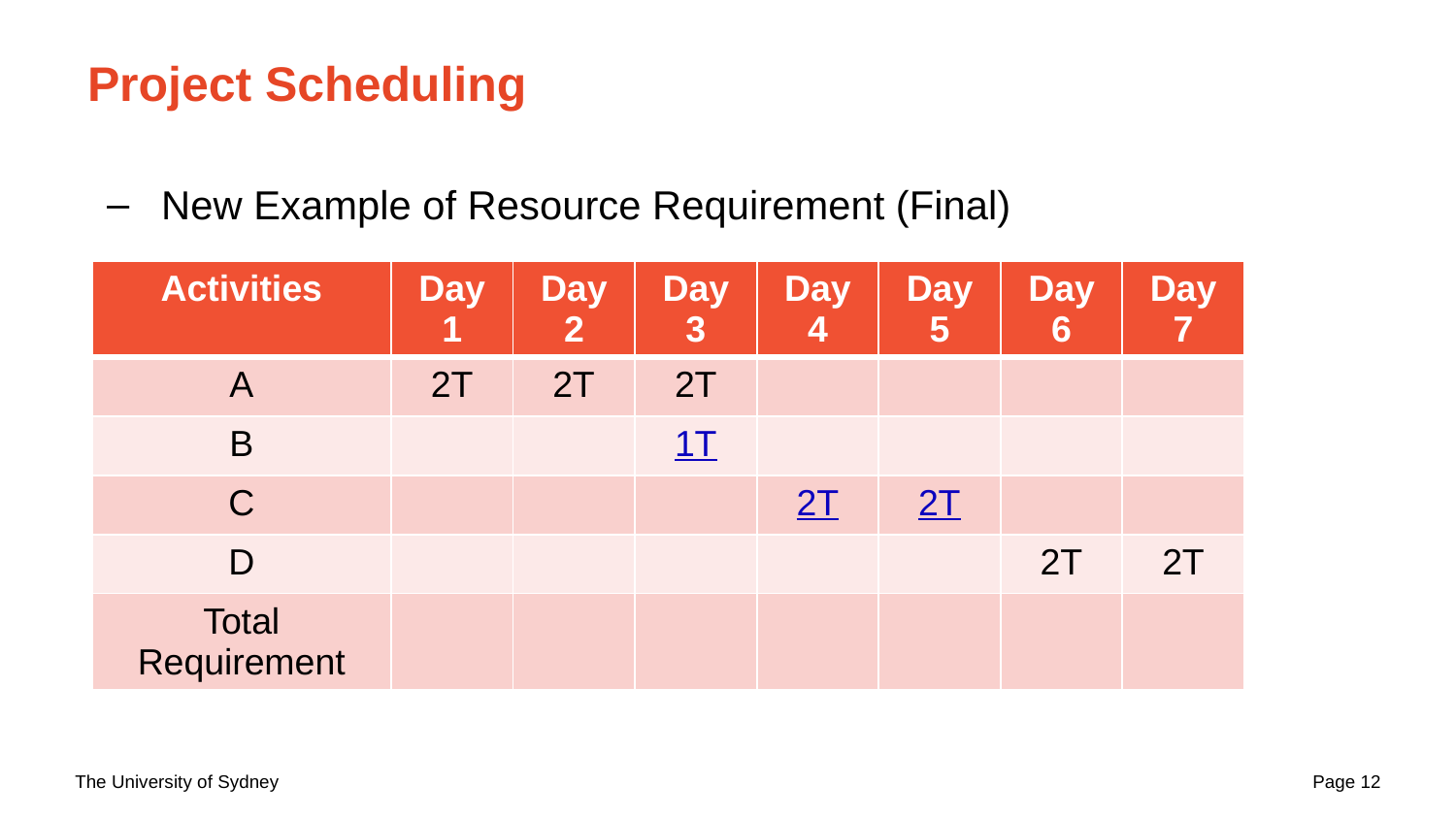

# Project Scheduling
New Example of Resource Requirement (Final)

| Activities | Day 1 | Day 2 | Day 3 | Day 4 | Day 5 | Day 6 | Day 7 |
| --- | --- | --- | --- | --- | --- | --- | --- |
| A | 2T | 2T | 2T |  |  |  |  |
| B |  |  | 1T |  |  |  |  |
| C |  |  |  | 2T | 2T |  |  |
| D |  |  |  |  |  | 2T | 2T |
| Total Requirement |  |  |  |  |  |  |  |